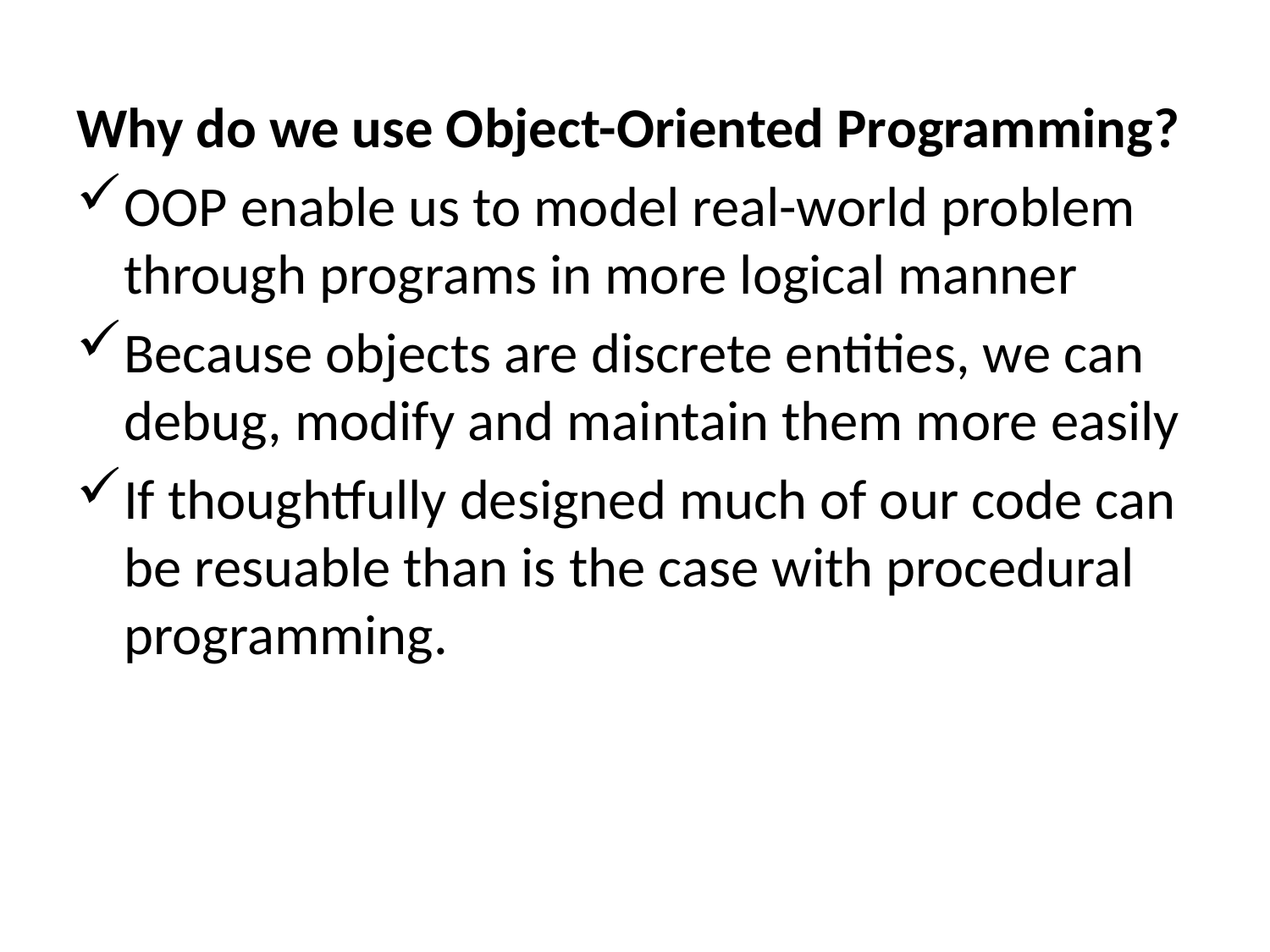

Why do we use Object-Oriented Programming?
OOP enable us to model real-world problem through programs in more logical manner
Because objects are discrete entities, we can debug, modify and maintain them more easily
If thoughtfully designed much of our code can be resuable than is the case with procedural programming.